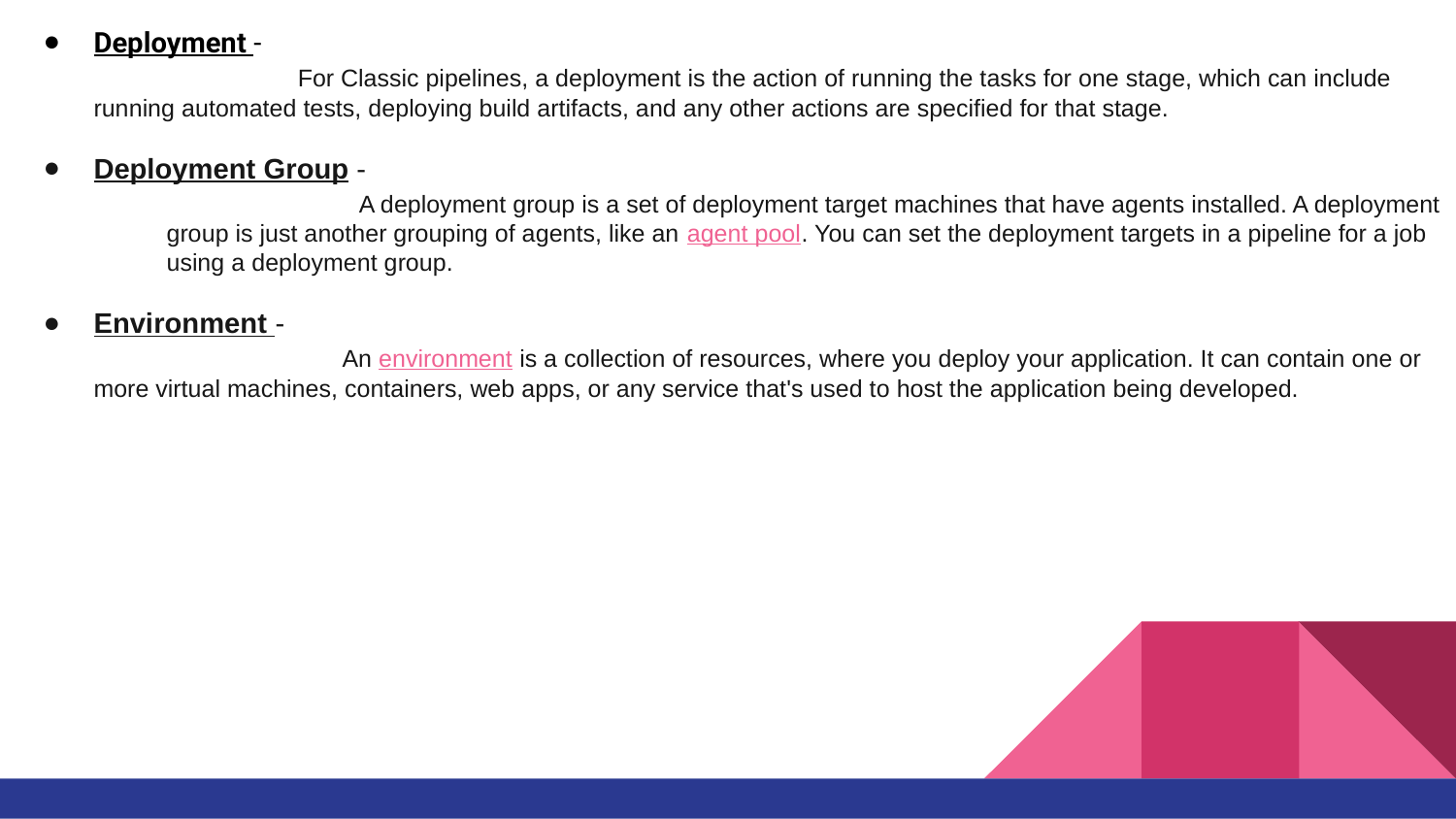

Deployment -
                             For Classic pipelines, a deployment is the action of running the tasks for one stage, which can include running automated tests, deploying build artifacts, and any other actions are specified for that stage.

Deployment Group -
                        A deployment group is a set of deployment target machines that have agents installed. A deployment group is just another grouping of agents, like an agent pool. You can set the deployment targets in a pipeline for a job using a deployment group.

Environment -
                               An environment is a collection of resources, where you deploy your application. It can contain one or more virtual machines, containers, web apps, or any service that's used to host the application being developed.